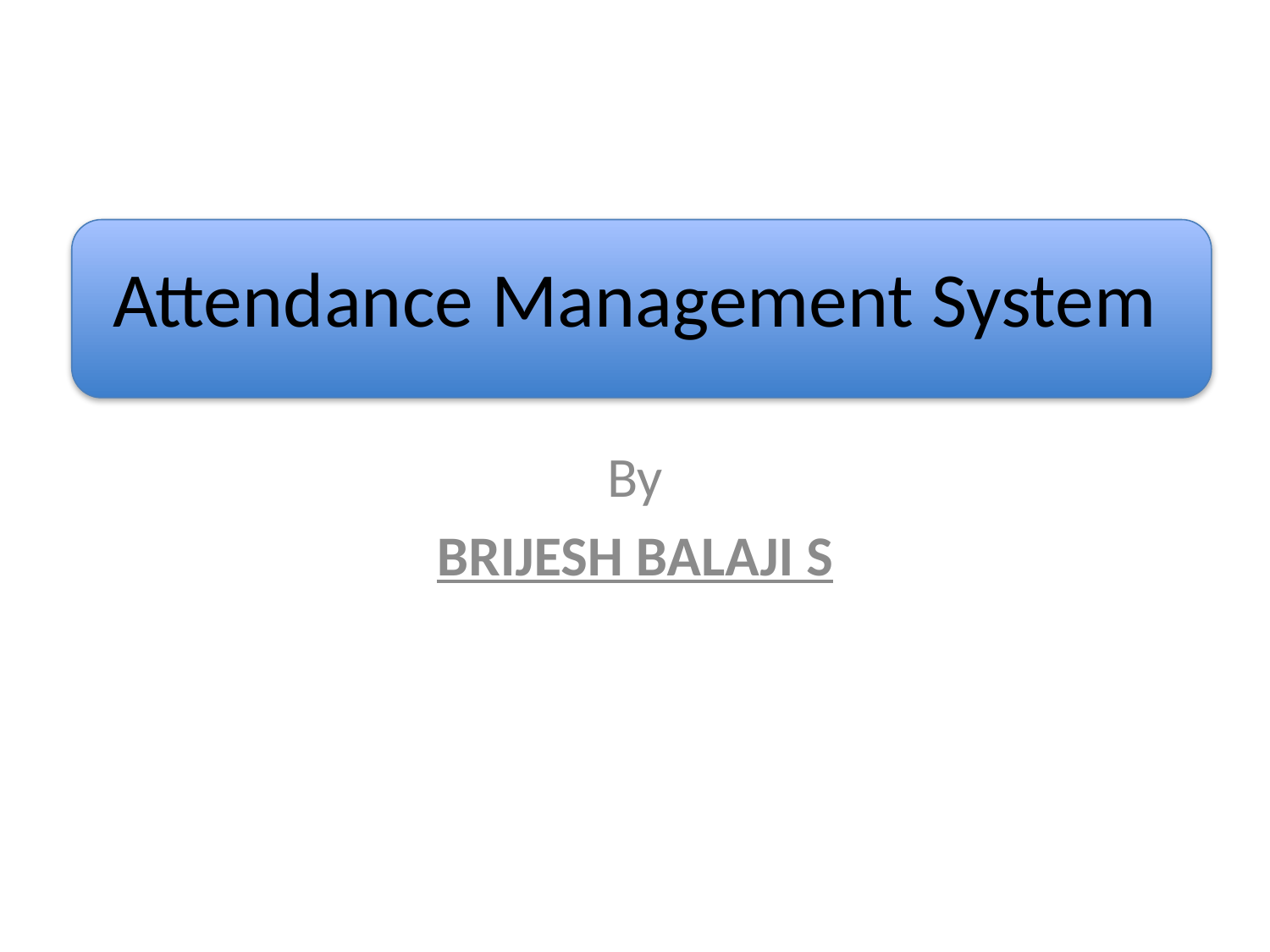

# Attendance Management System

By
BRIJESH BALAJI S